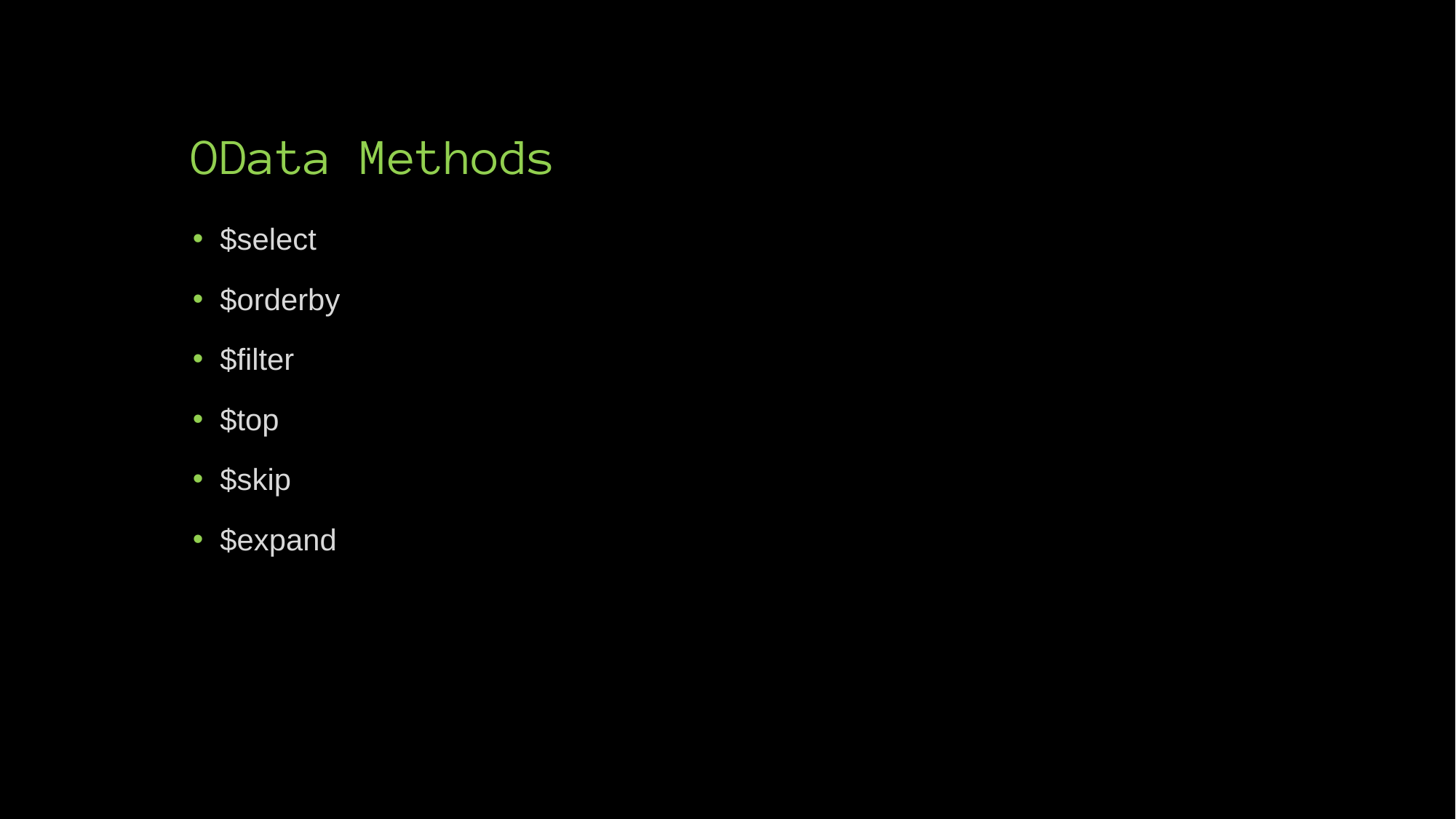

# OData Methods
$select
$orderby
$filter
$top
$skip
$expand